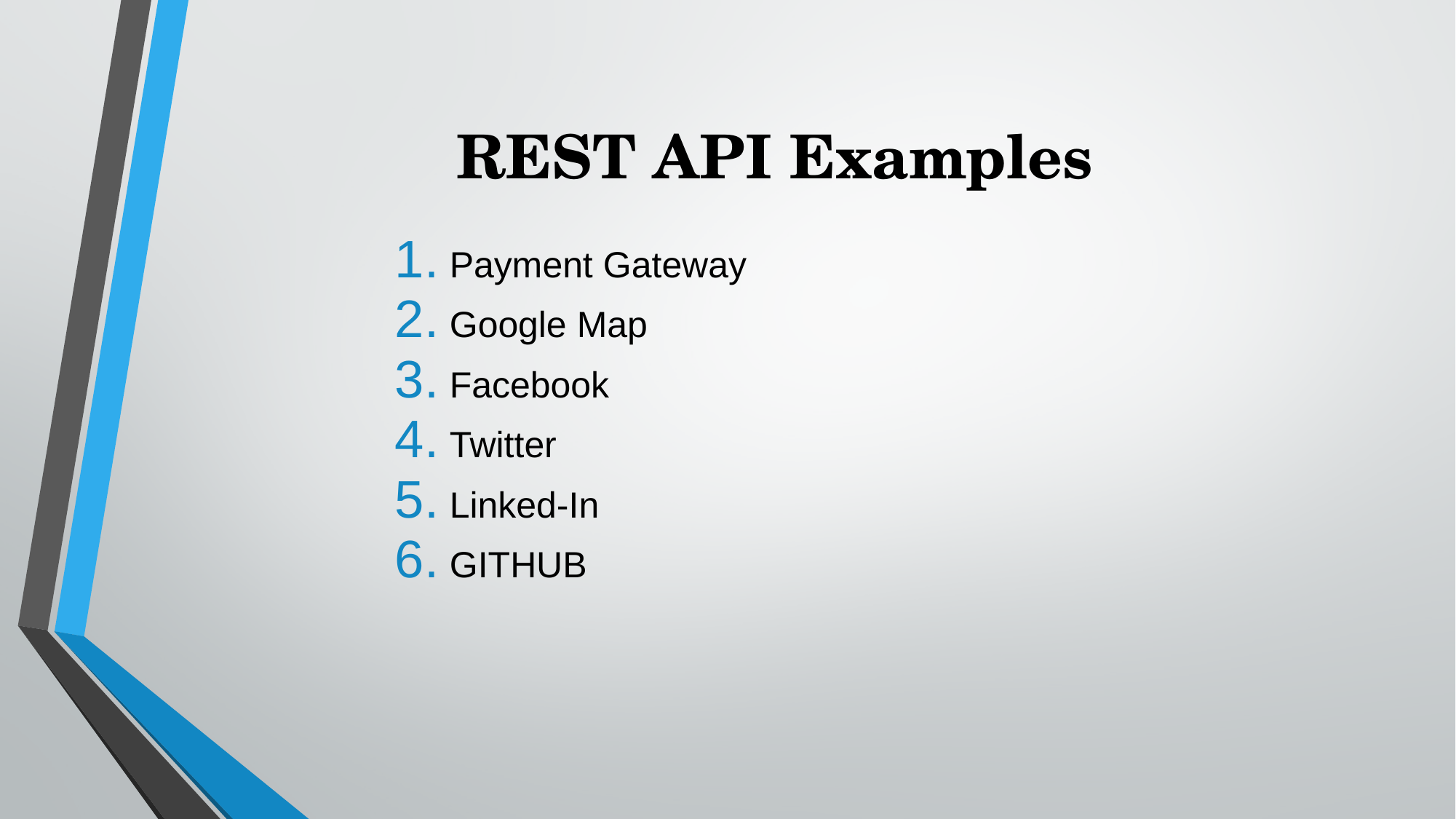

# REST API Examples
Payment Gateway
Google Map
Facebook
Twitter
Linked-In
GITHUB